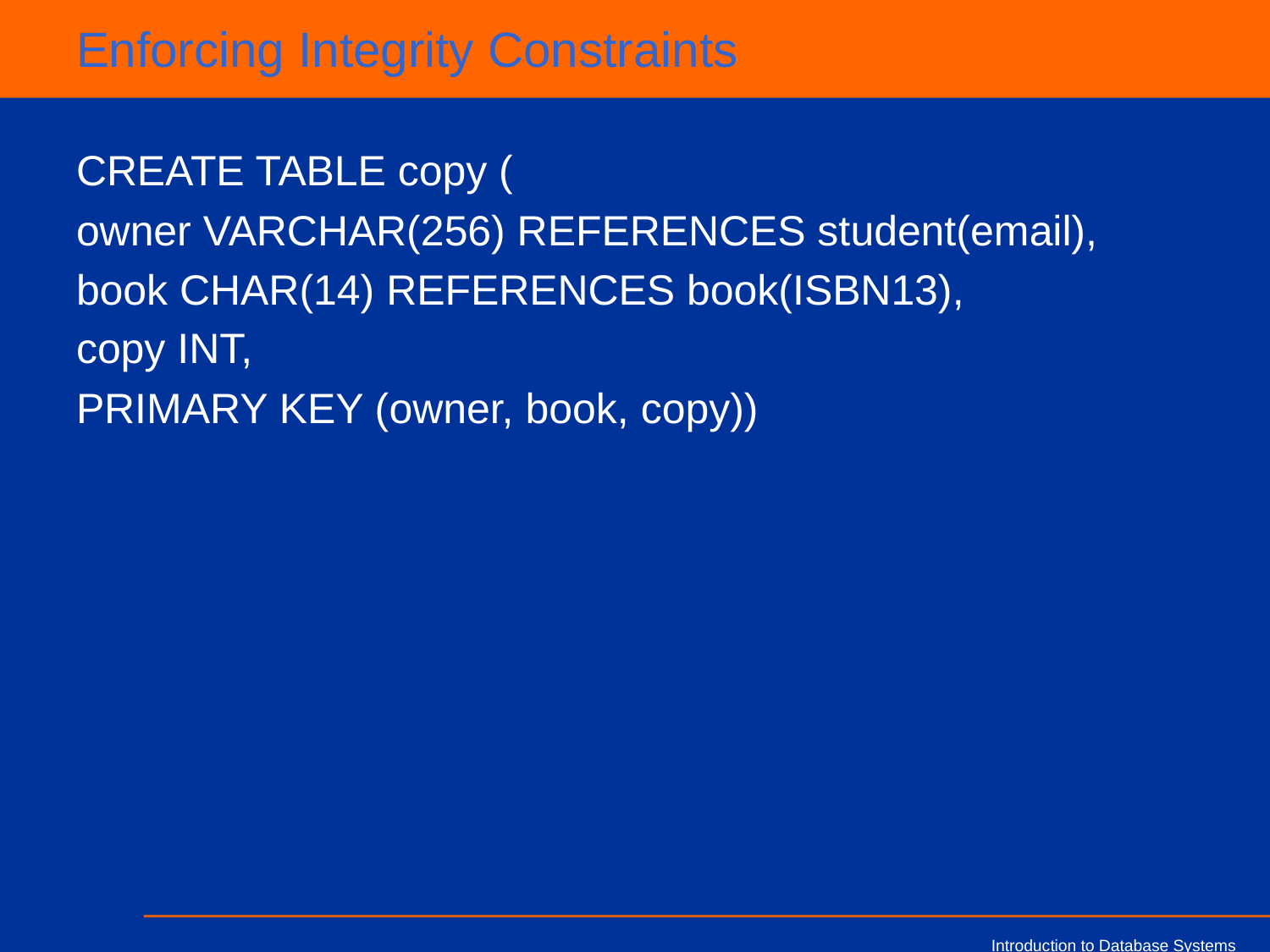

# Enforcing Integrity Constraints
CREATE TABLE copy (
owner VARCHAR(256) REFERENCES student(email),
book CHAR(14) REFERENCES book(ISBN13),
copy INT,
PRIMARY KEY (owner, book, copy))
Introduction to Database Systems